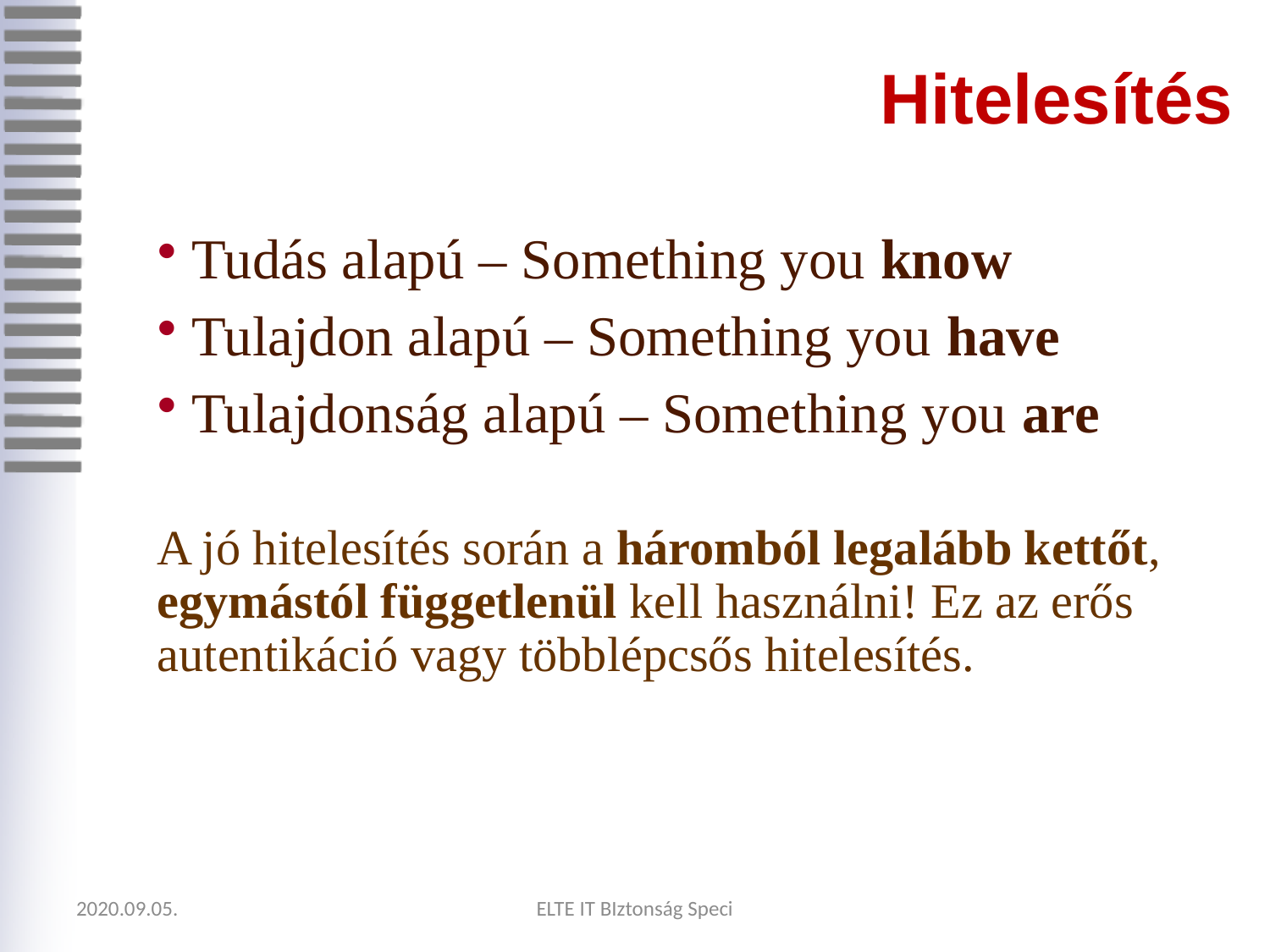

Hitelesítés
 Tudás alapú – Something you know
 Tulajdon alapú – Something you have
 Tulajdonság alapú – Something you are

A jó hitelesítés során a háromból legalább kettőt, egymástól függetlenül kell használni! Ez az erős autentikáció vagy többlépcsős hitelesítés.

2020.09.05.
ELTE IT BIztonság Speci